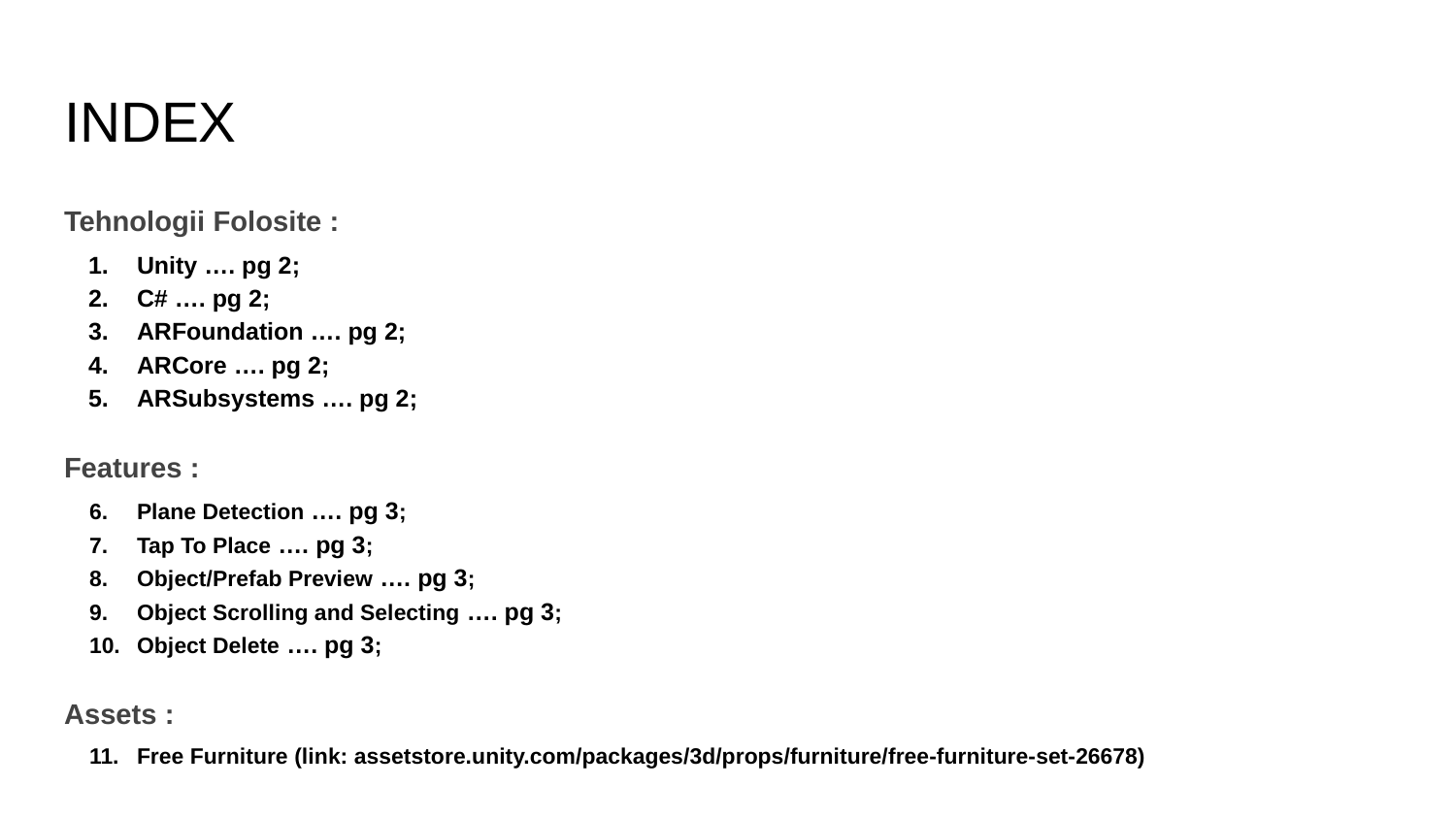

# INDEX
Tehnologii Folosite :
Unity …. pg 2;
C# …. pg 2;
ARFoundation …. pg 2;
ARCore …. pg 2;
ARSubsystems …. pg 2;
Features :
Plane Detection …. pg 3;
Tap To Place …. pg 3;
Object/Prefab Preview …. pg 3;
Object Scrolling and Selecting …. pg 3;
Object Delete …. pg 3;
Assets :
Free Furniture (link: assetstore.unity.com/packages/3d/props/furniture/free-furniture-set-26678)